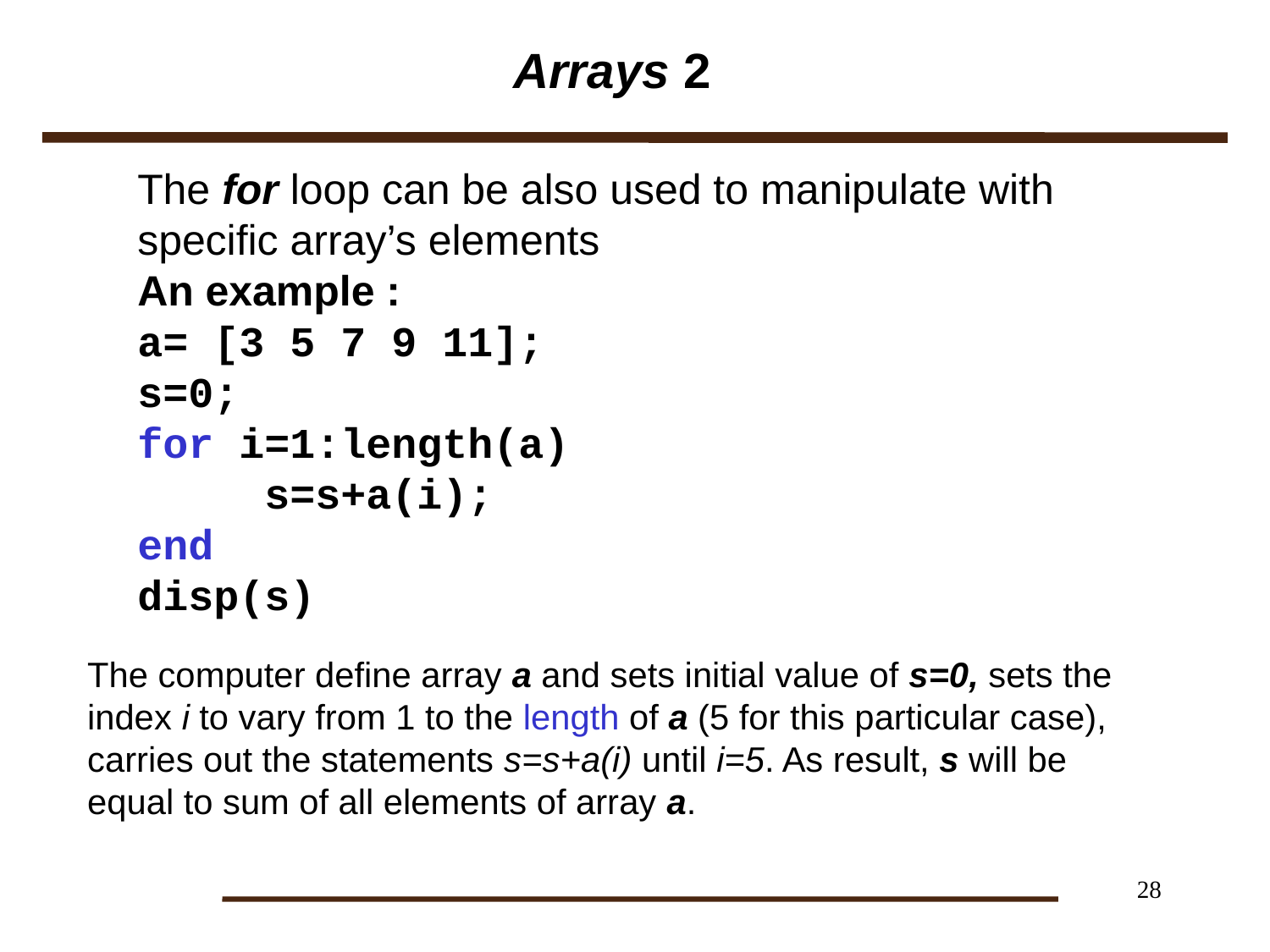

# Arrays 2

The for loop can be also used to manipulate with specific array’s elements
An example :
a= [3 5 7 9 11];
s=0;
for i=1:length(a)
	s=s+a(i);
end
disp(s)

The computer define array a and sets initial value of s=0, sets the index i to vary from 1 to the length of a (5 for this particular case), carries out the statements s=s+a(i) until i=5. As result, s will be equal to sum of all elements of array a.

28